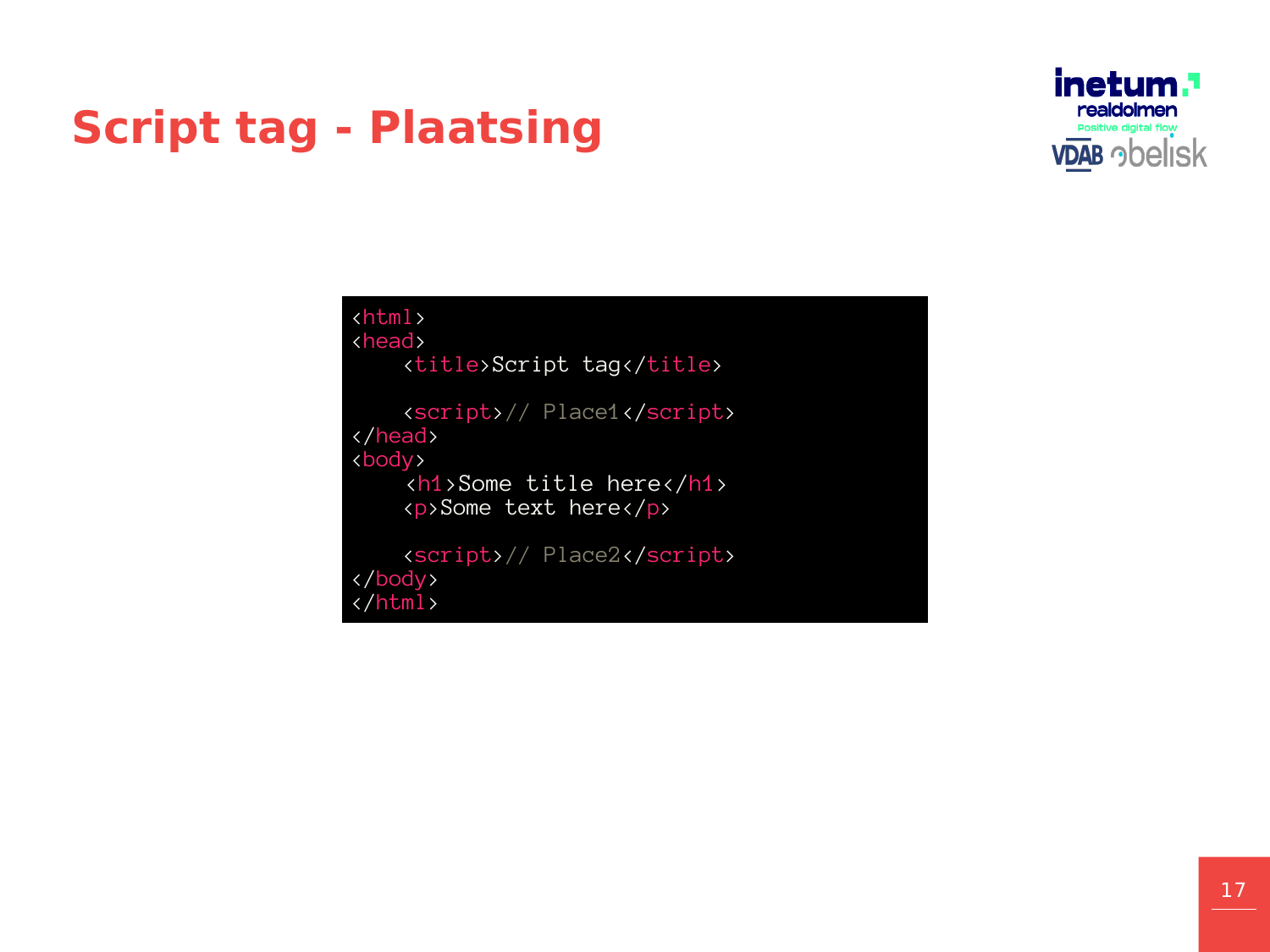

# Script tag - Plaatsing

| <html> <head>     <title>Script tag</title>          <script>// Place1</script>  </head> <body> <h1>Some title here</h1>     <p>Some text here</p>          <script>// Place2</script>  </body> </html> |
| --- |